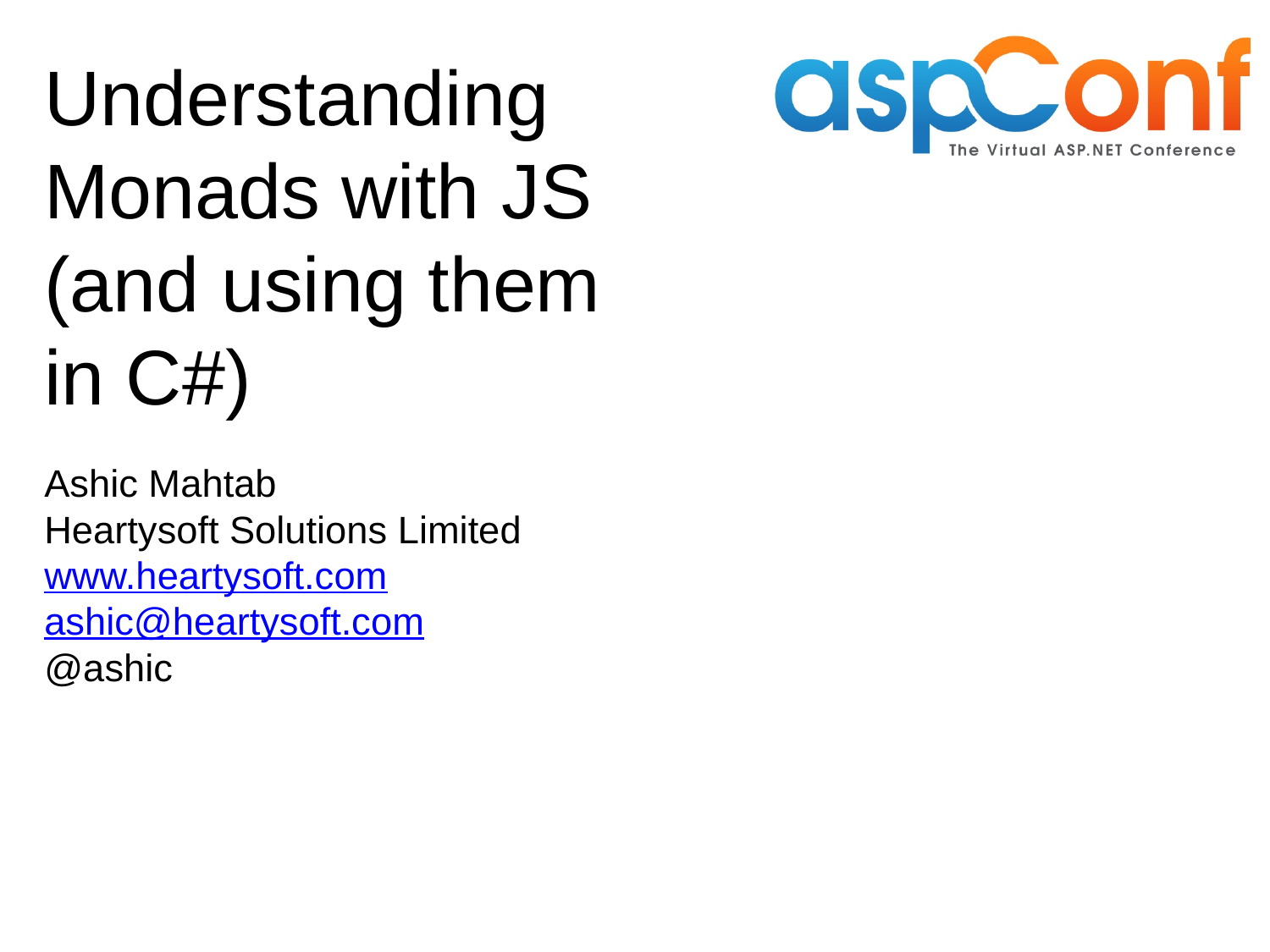

# Understanding Monads with JS (and using them in C#)
Ashic Mahtab
Heartysoft Solutions Limited
www.heartysoft.com
ashic@heartysoft.com
@ashic